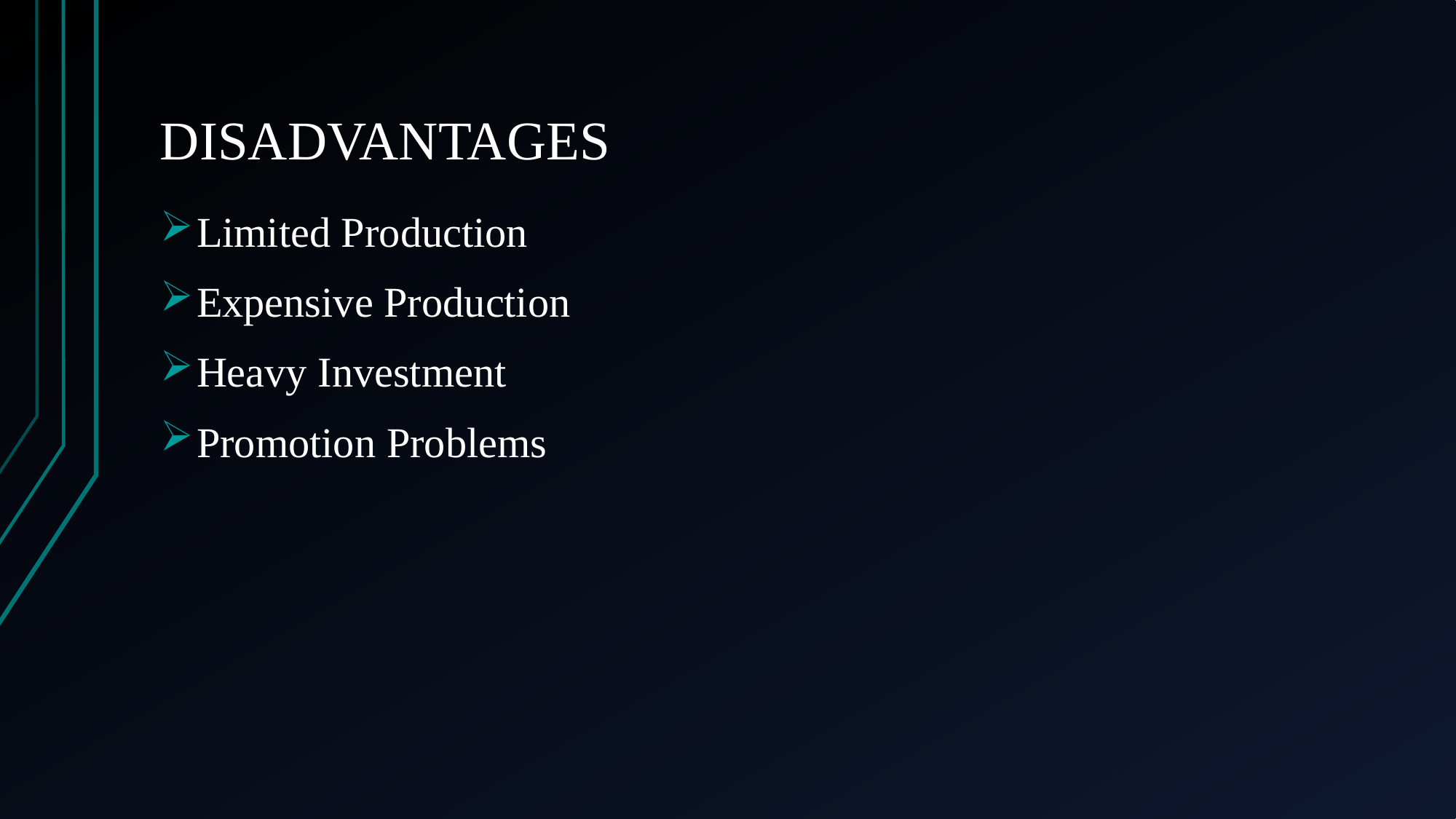

# DISADVANTAGES
Limited Production
Expensive Production
Heavy Investment
Promotion Problems